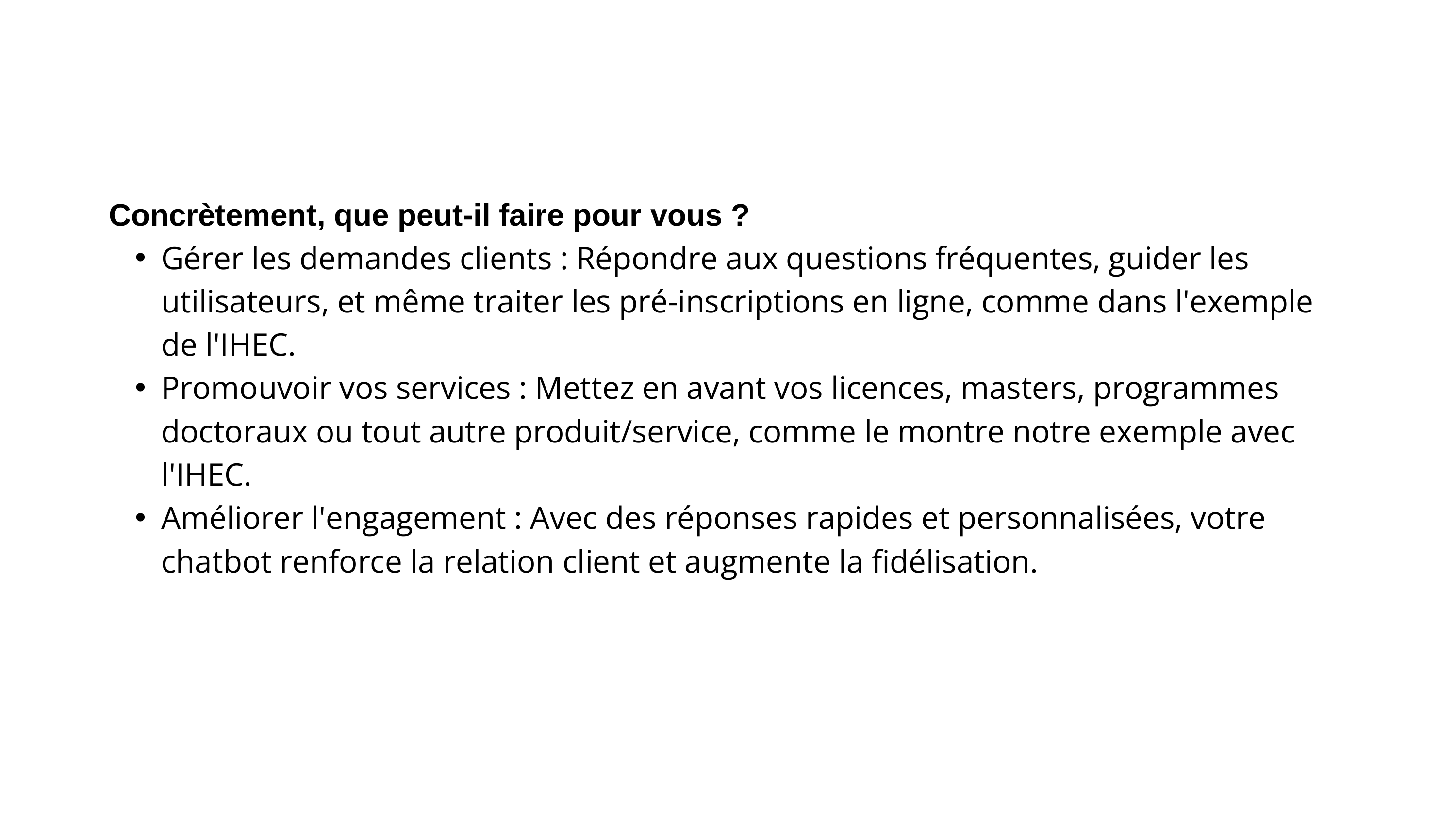

Concrètement, que peut-il faire pour vous ?
Gérer les demandes clients : Répondre aux questions fréquentes, guider les utilisateurs, et même traiter les pré-inscriptions en ligne, comme dans l'exemple de l'IHEC.
Promouvoir vos services : Mettez en avant vos licences, masters, programmes doctoraux ou tout autre produit/service, comme le montre notre exemple avec l'IHEC.
Améliorer l'engagement : Avec des réponses rapides et personnalisées, votre chatbot renforce la relation client et augmente la fidélisation.